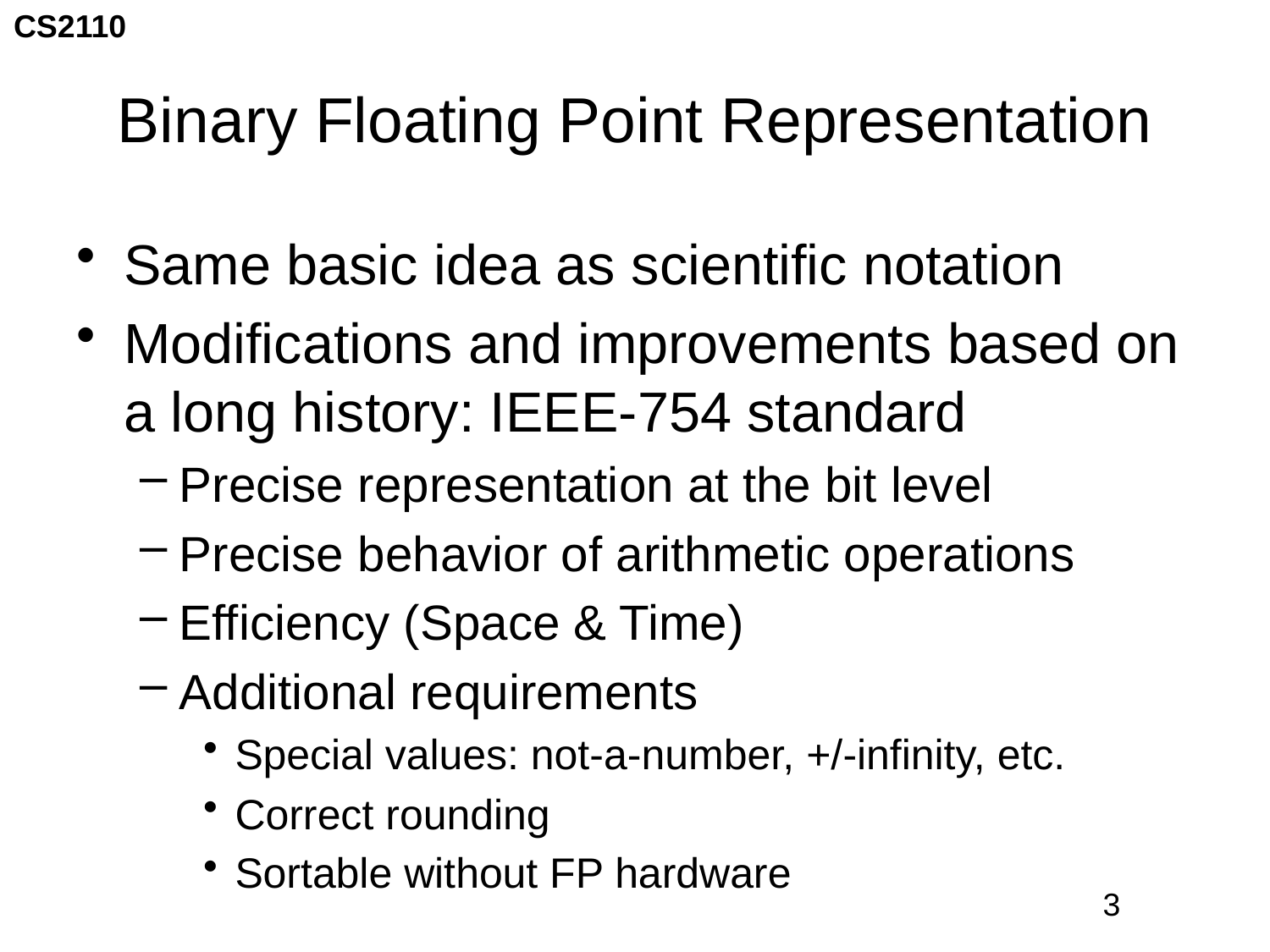

# Binary Floating Point Representation
Same basic idea as scientific notation
Modifications and improvements based on a long history: IEEE-754 standard
Precise representation at the bit level
Precise behavior of arithmetic operations
Efficiency (Space & Time)
Additional requirements
Special values: not-a-number, +/-infinity, etc.
Correct rounding
Sortable without FP hardware
3